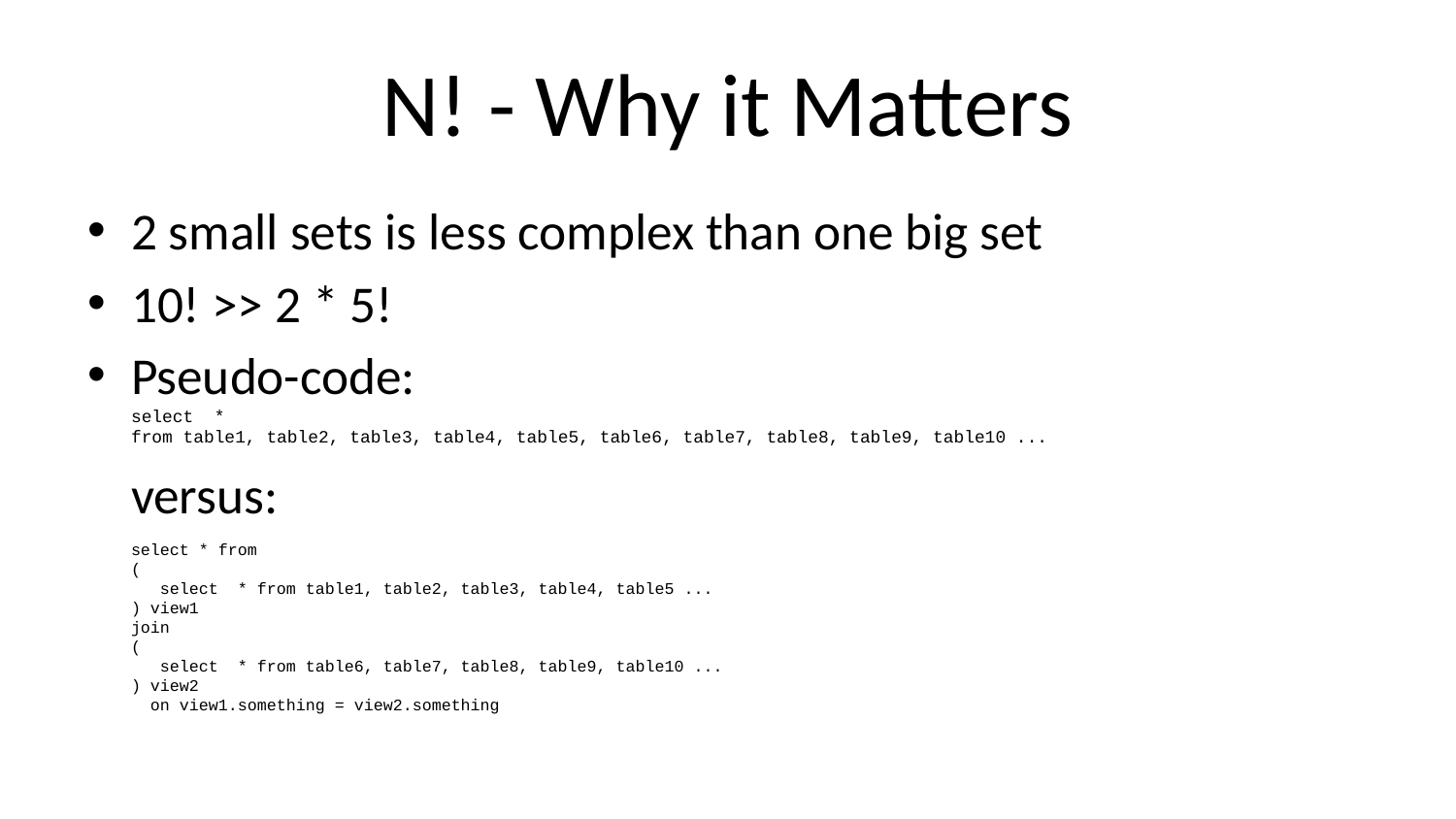

# N! - Why it Matters
2 small sets is less complex than one big set
10! >> 2 * 5!
Pseudo-code:
select  *
from table1, table2, table3, table4, table5, table6, table7, table8, table9, table10 ...
versus:
select * from
(
   select  * from table1, table2, table3, table4, table5 ...
) view1
join
(
   select  * from table6, table7, table8, table9, table10 ...
) view2
  on view1.something = view2.something